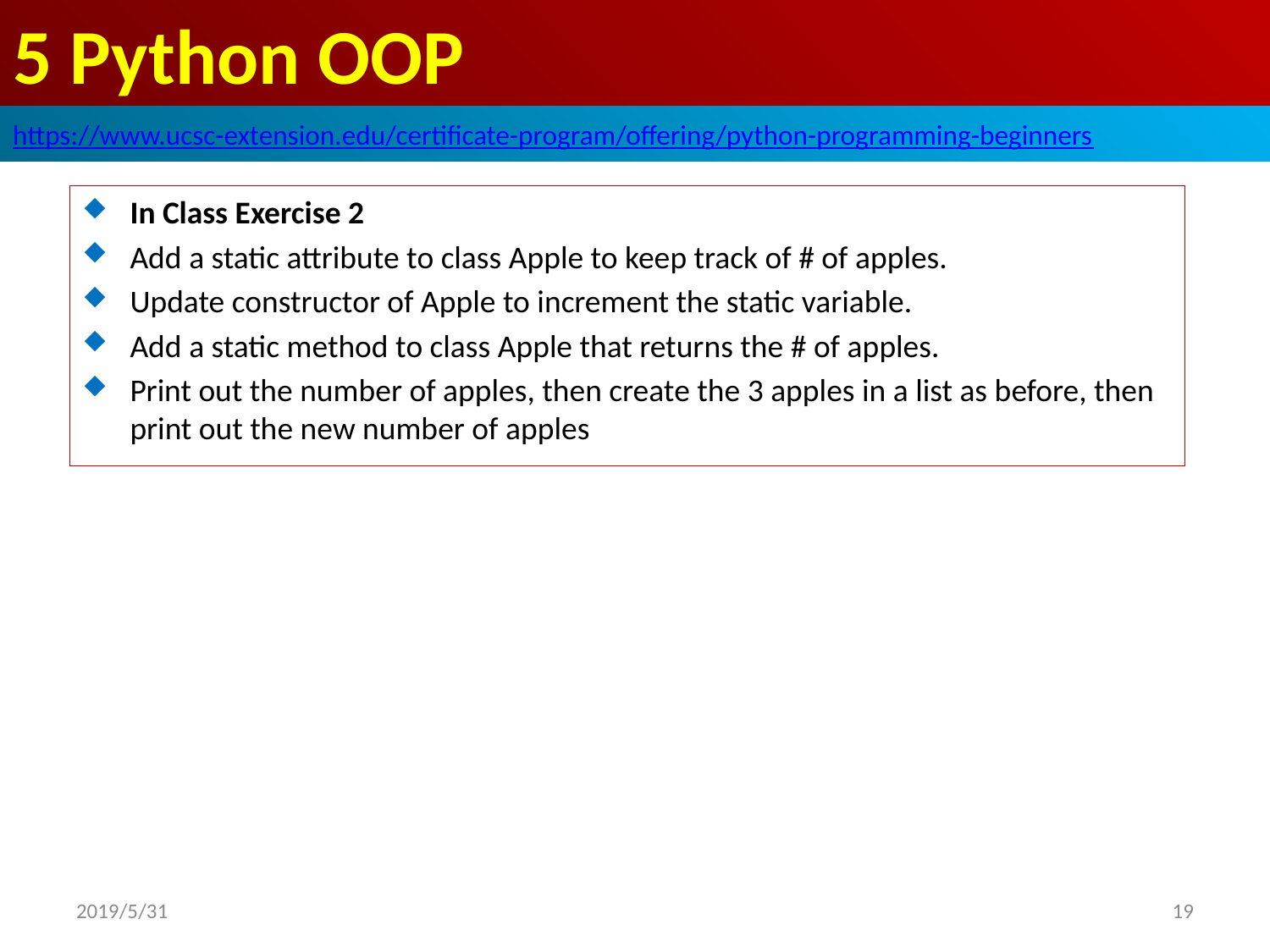

# 5 Python OOP
https://www.ucsc-extension.edu/certificate-program/offering/python-programming-beginners
In Class Exercise 2
Add a static attribute to class Apple to keep track of # of apples.
Update constructor of Apple to increment the static variable.
Add a static method to class Apple that returns the # of apples.
Print out the number of apples, then create the 3 apples in a list as before, then print out the new number of apples
2019/5/31
19